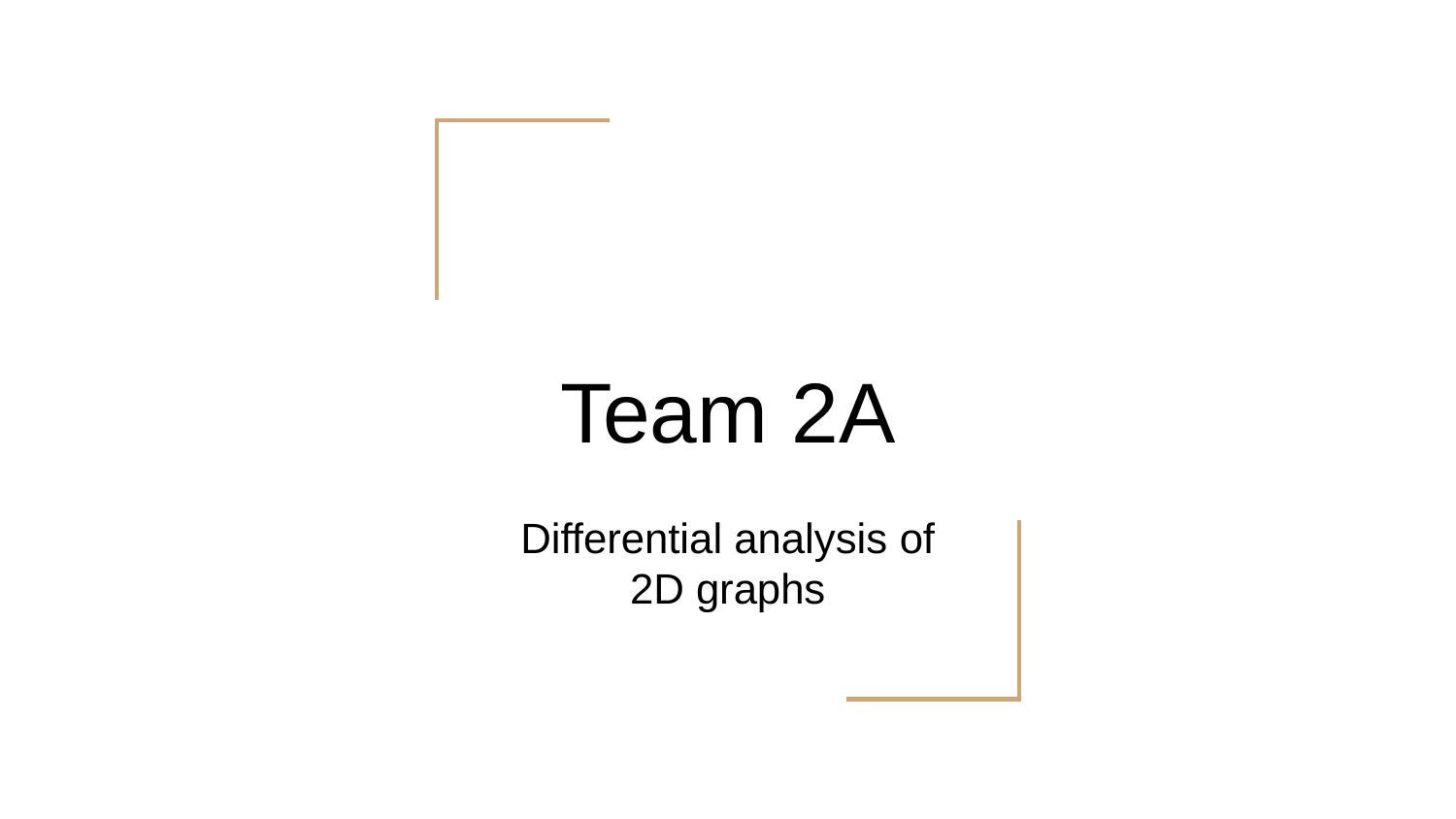

# Team 2A
Differential analysis of 2D graphs